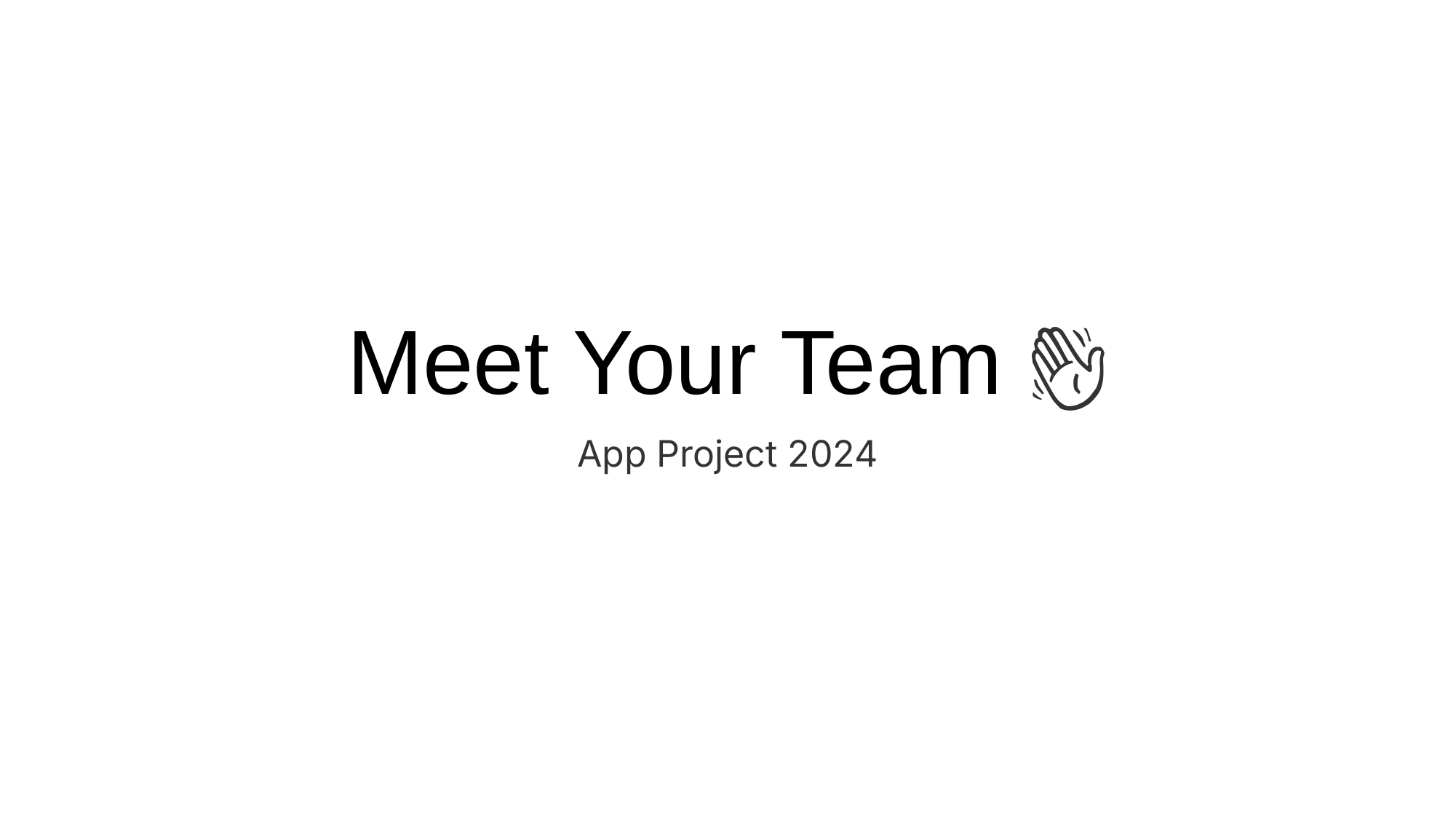

# Meet Your Team 👋
App Project 2024